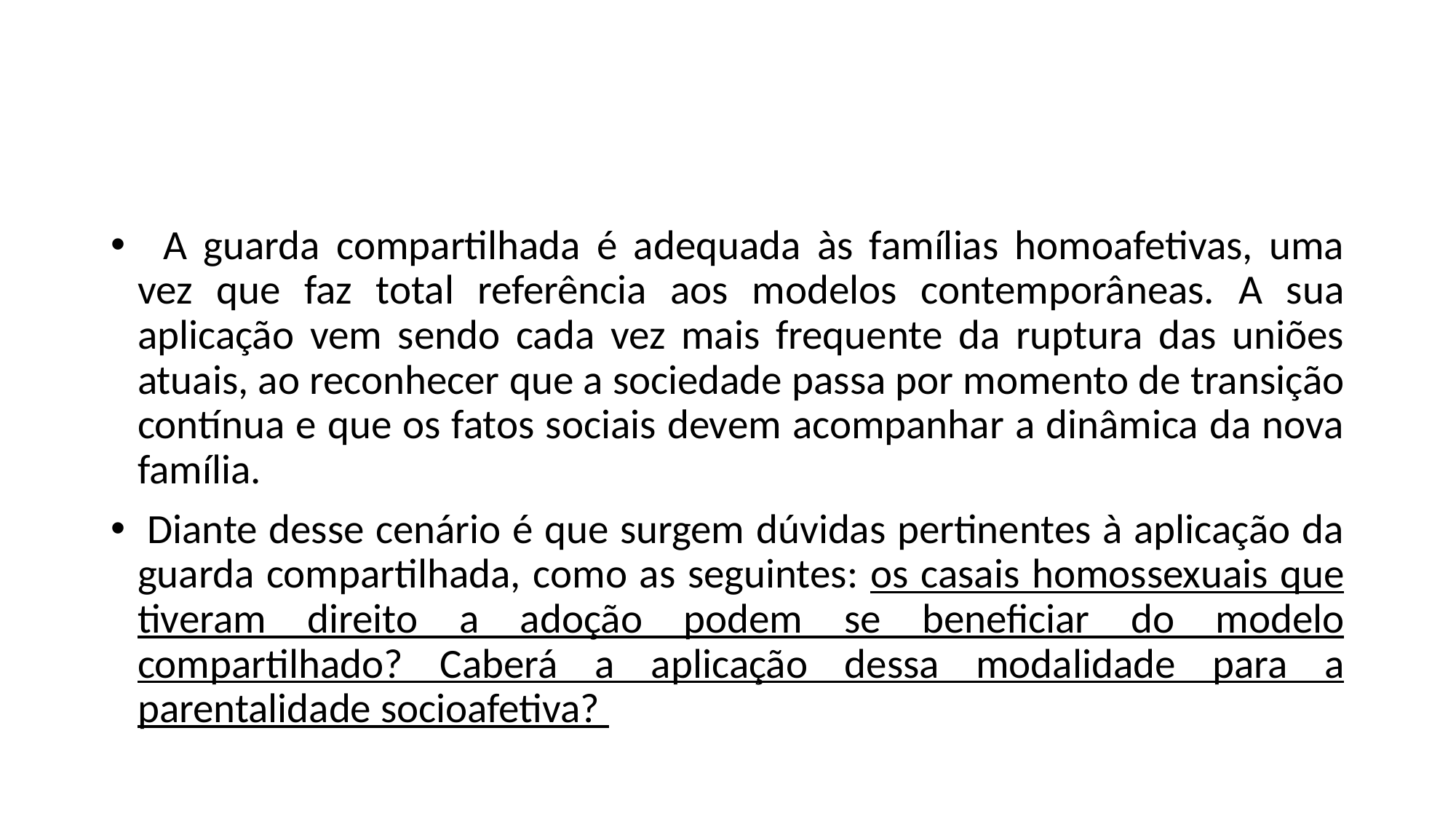

#
  A guarda compartilhada é adequada às famílias homoafetivas, uma vez que faz total referência aos modelos contemporâneas. A sua aplicação vem sendo cada vez mais frequente da ruptura das uniões atuais, ao reconhecer que a sociedade passa por momento de transição contínua e que os fatos sociais devem acompanhar a dinâmica da nova família.
 Diante desse cenário é que surgem dúvidas pertinentes à aplicação da guarda compartilhada, como as seguintes: os casais homossexuais que tiveram direito a adoção podem se beneficiar do modelo compartilhado? Caberá a aplicação dessa modalidade para a parentalidade socioafetiva?